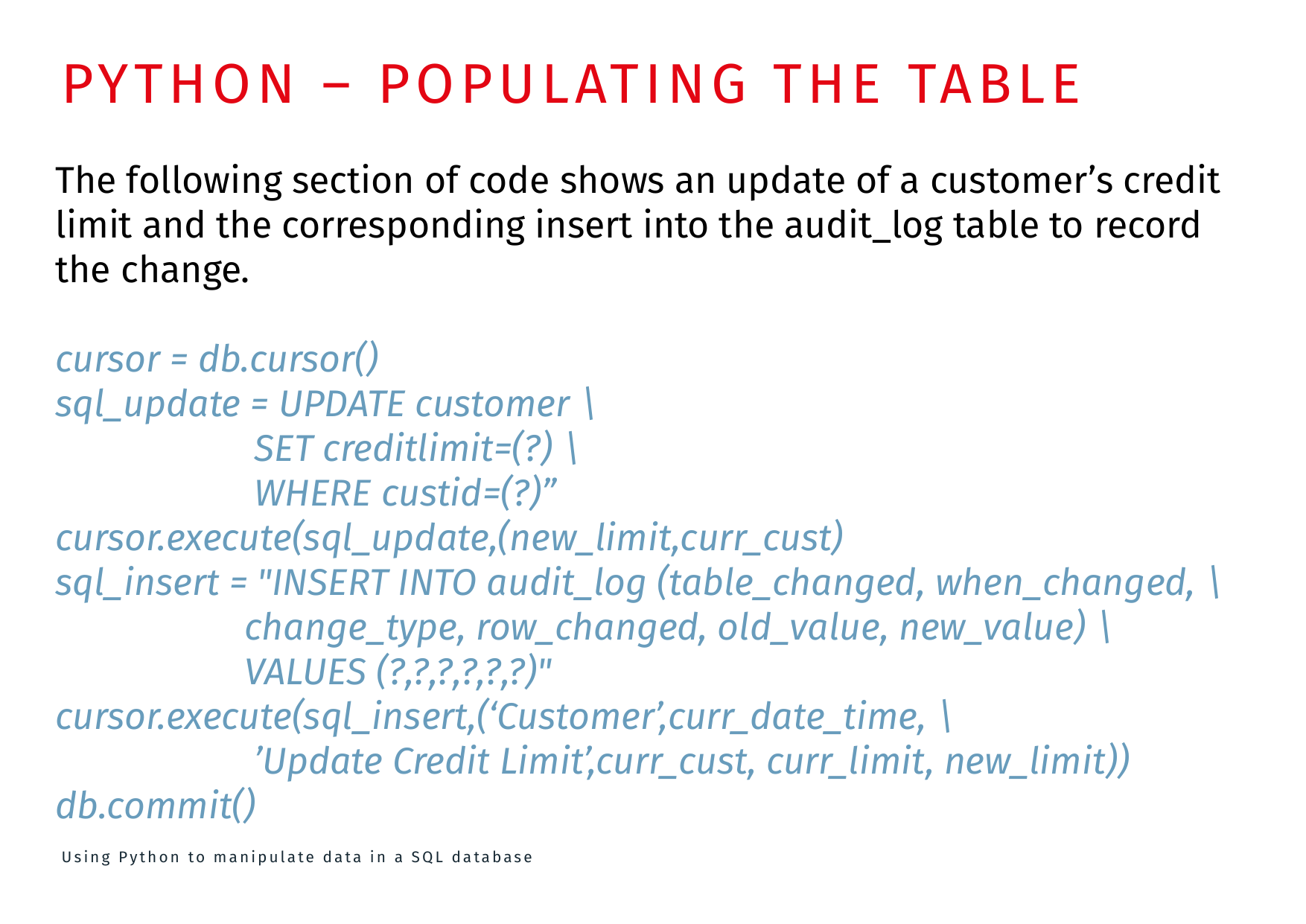

# Python – populating the table
The following section of code shows an update of a customer’s credit limit and the corresponding insert into the audit_log table to record the change.

cursor = db.cursor()
sql_update = UPDATE customer \
	         SET creditlimit=(?) \
	         WHERE custid=(?)”
cursor.execute(sql_update,(new_limit,curr_cust)
sql_insert = "INSERT INTO audit_log (table_changed, when_changed, \ 	        change_type, row_changed, old_value, new_value) \ 		        VALUES (?,?,?,?,?,?)"
cursor.execute(sql_insert,(‘Customer’,curr_date_time, \   			         ’Update Credit Limit’,curr_cust, curr_limit, new_limit))
db.commit()
Using Python to manipulate data in a SQL database